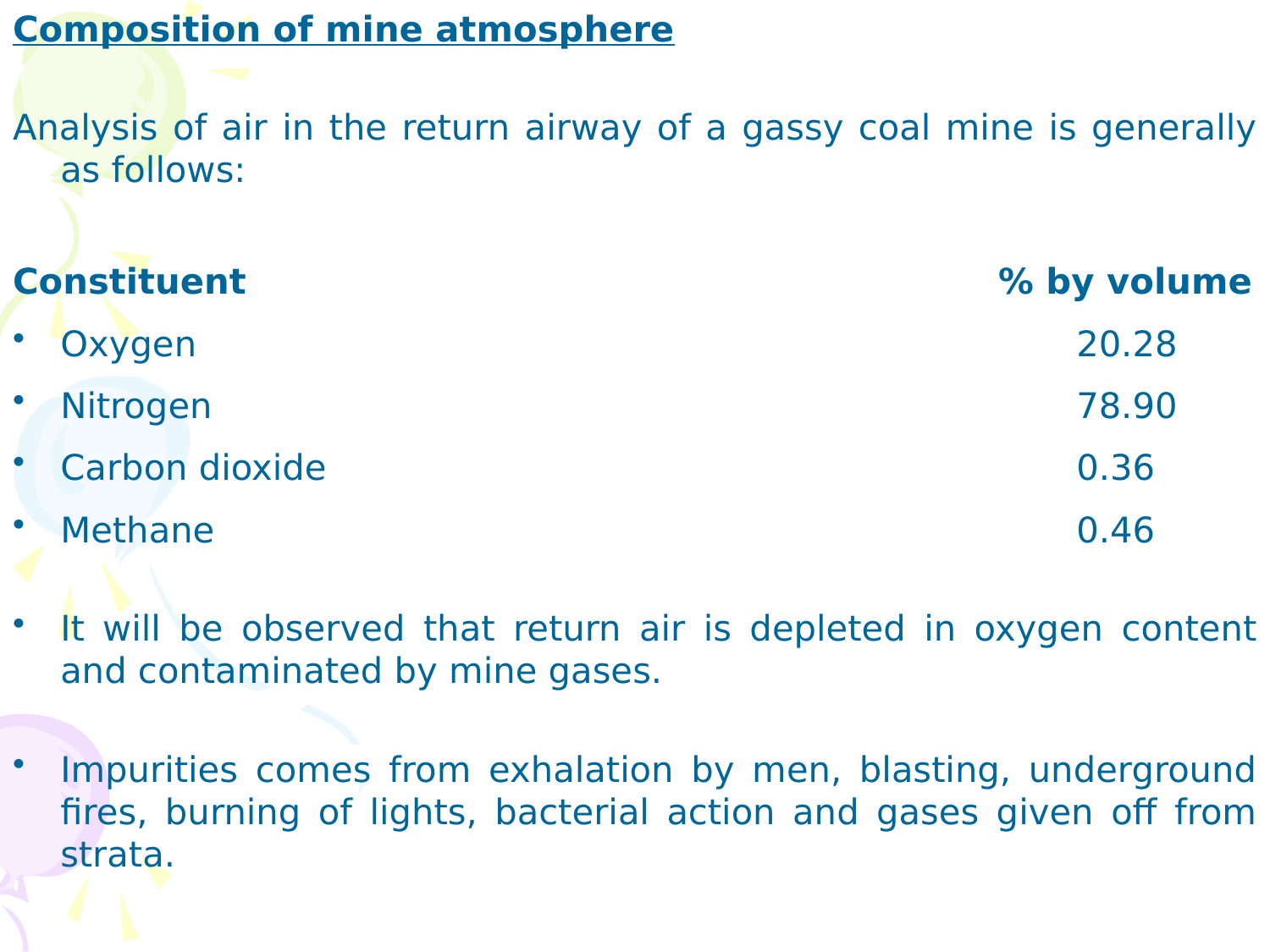

Composition of mine atmosphere

Analysis of air in the return airway of a gassy coal mine is generally as follows:

Constituent 						    % by volume
Oxygen							20.28
Nitrogen 							78.90
Carbon dioxide						0.36
Methane							0.46

It will be observed that return air is depleted in oxygen content and contaminated by mine gases.

Impurities comes from exhalation by men, blasting, underground fires, burning of lights, bacterial action and gases given off from strata.